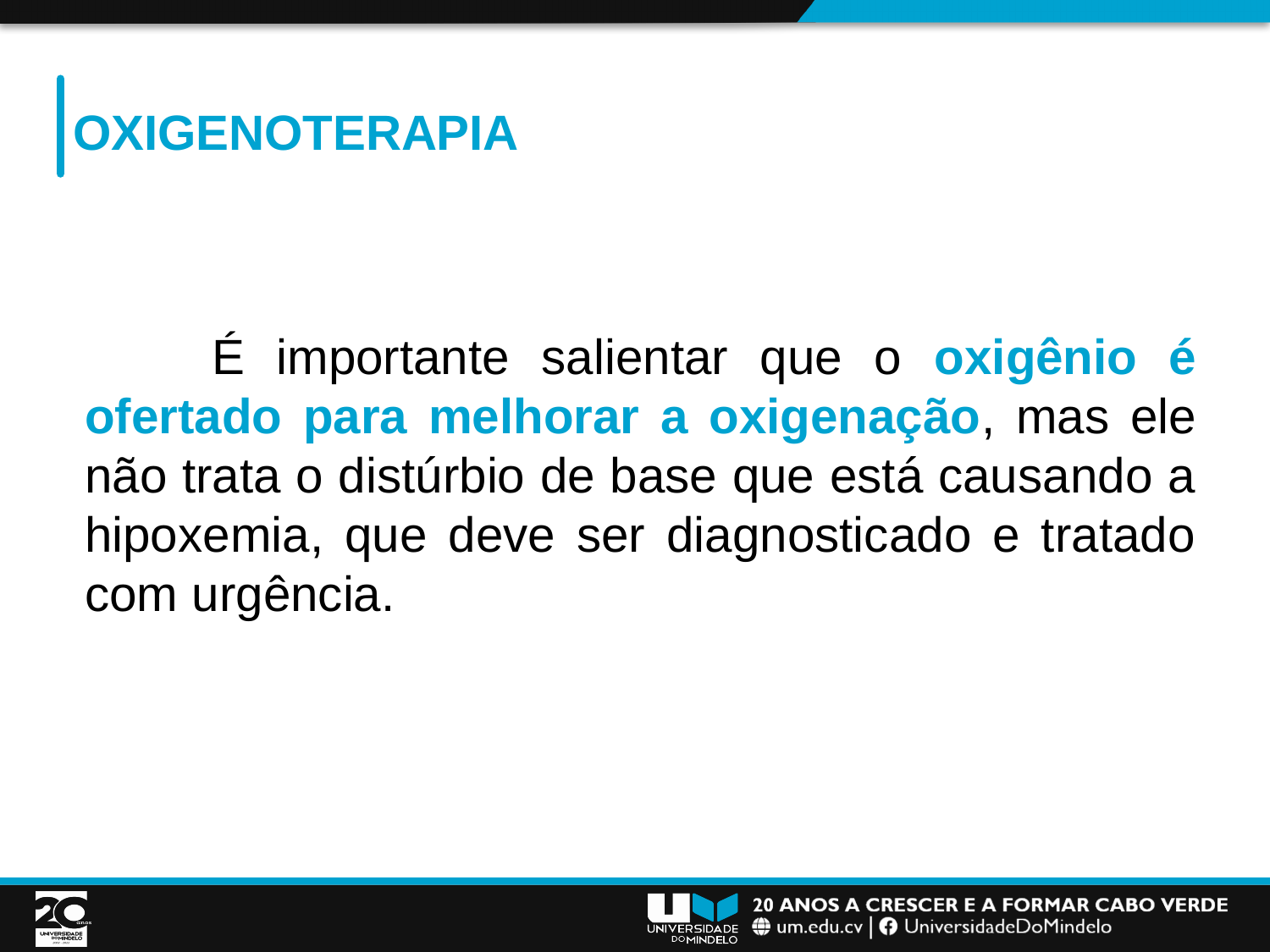

# Oxigenoterapia
	É importante salientar que o oxigênio é ofertado para melhorar a oxigenação, mas ele não trata o distúrbio de base que está causando a hipoxemia, que deve ser diagnosticado e tratado com urgência.